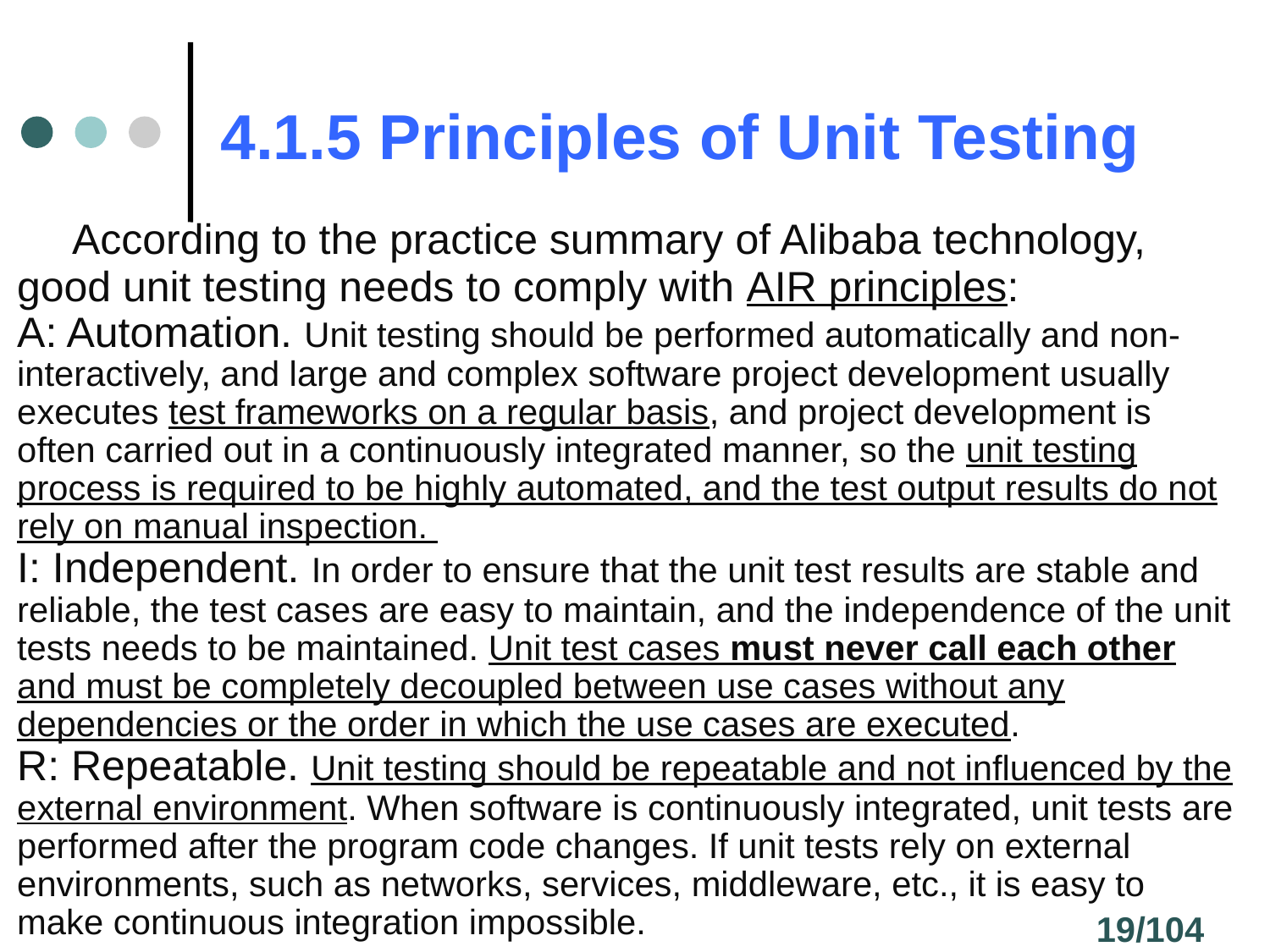

# 4.1.5 Principles of Unit Testing
    According to the practice summary of Alibaba technology, good unit testing needs to comply with AIR principles:
A: Automation. Unit testing should be performed automatically and non-interactively, and large and complex software project development usually executes test frameworks on a regular basis, and project development is often carried out in a continuously integrated manner, so the unit testing process is required to be highly automated, and the test output results do not rely on manual inspection.
I: Independent. In order to ensure that the unit test results are stable and reliable, the test cases are easy to maintain, and the independence of the unit tests needs to be maintained. Unit test cases must never call each other and must be completely decoupled between use cases without any dependencies or the order in which the use cases are executed.
R: Repeatable. Unit testing should be repeatable and not influenced by the external environment. When software is continuously integrated, unit tests are performed after the program code changes. If unit tests rely on external environments, such as networks, services, middleware, etc., it is easy to make continuous integration impossible.
19/104